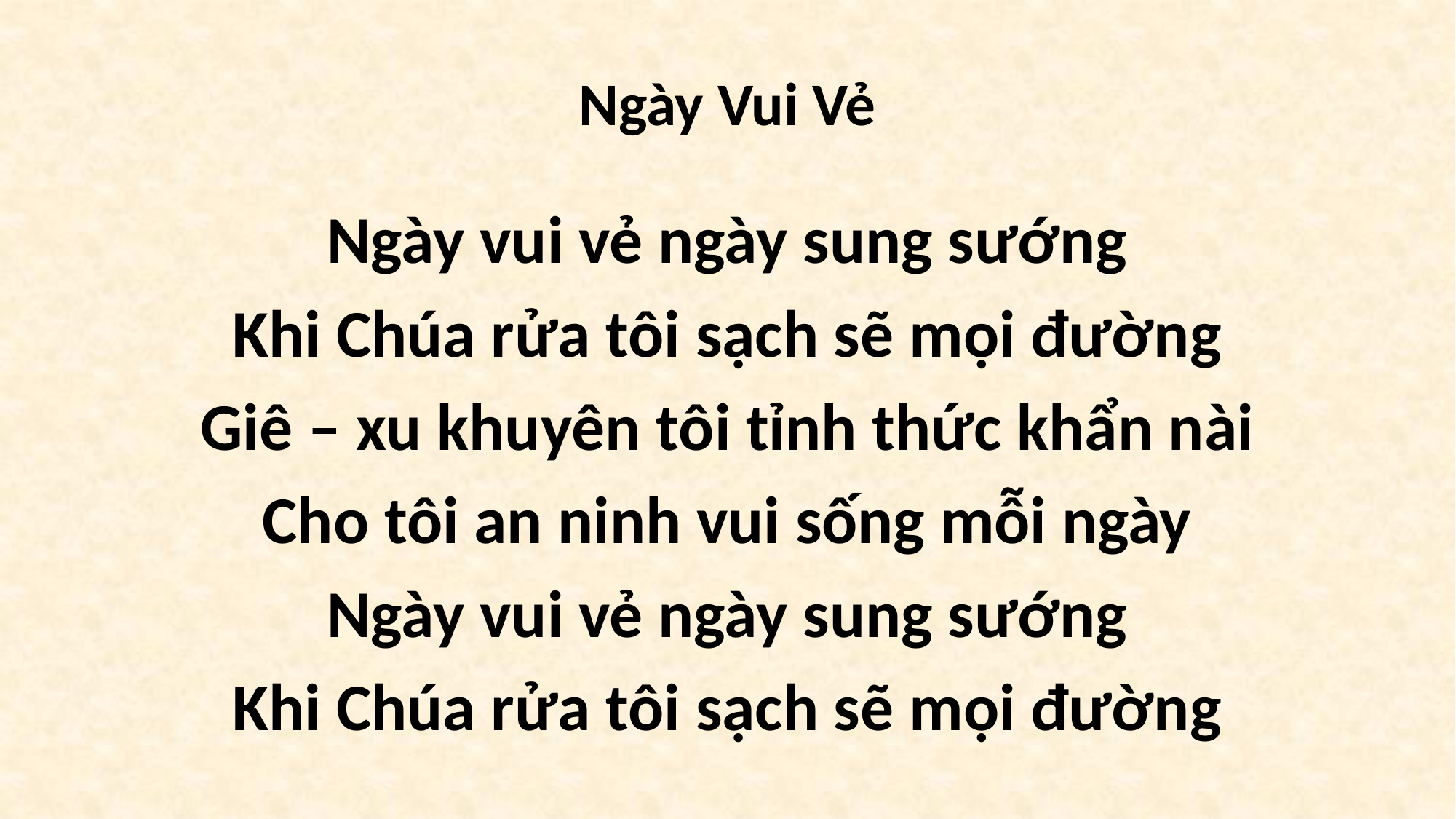

# Ngày Vui Vẻ
Ngày vui vẻ ngày sung sướng
Khi Chúa rửa tôi sạch sẽ mọi đường
Giê – xu khuyên tôi tỉnh thức khẩn nài
Cho tôi an ninh vui sống mỗi ngày
Ngày vui vẻ ngày sung sướng
Khi Chúa rửa tôi sạch sẽ mọi đường